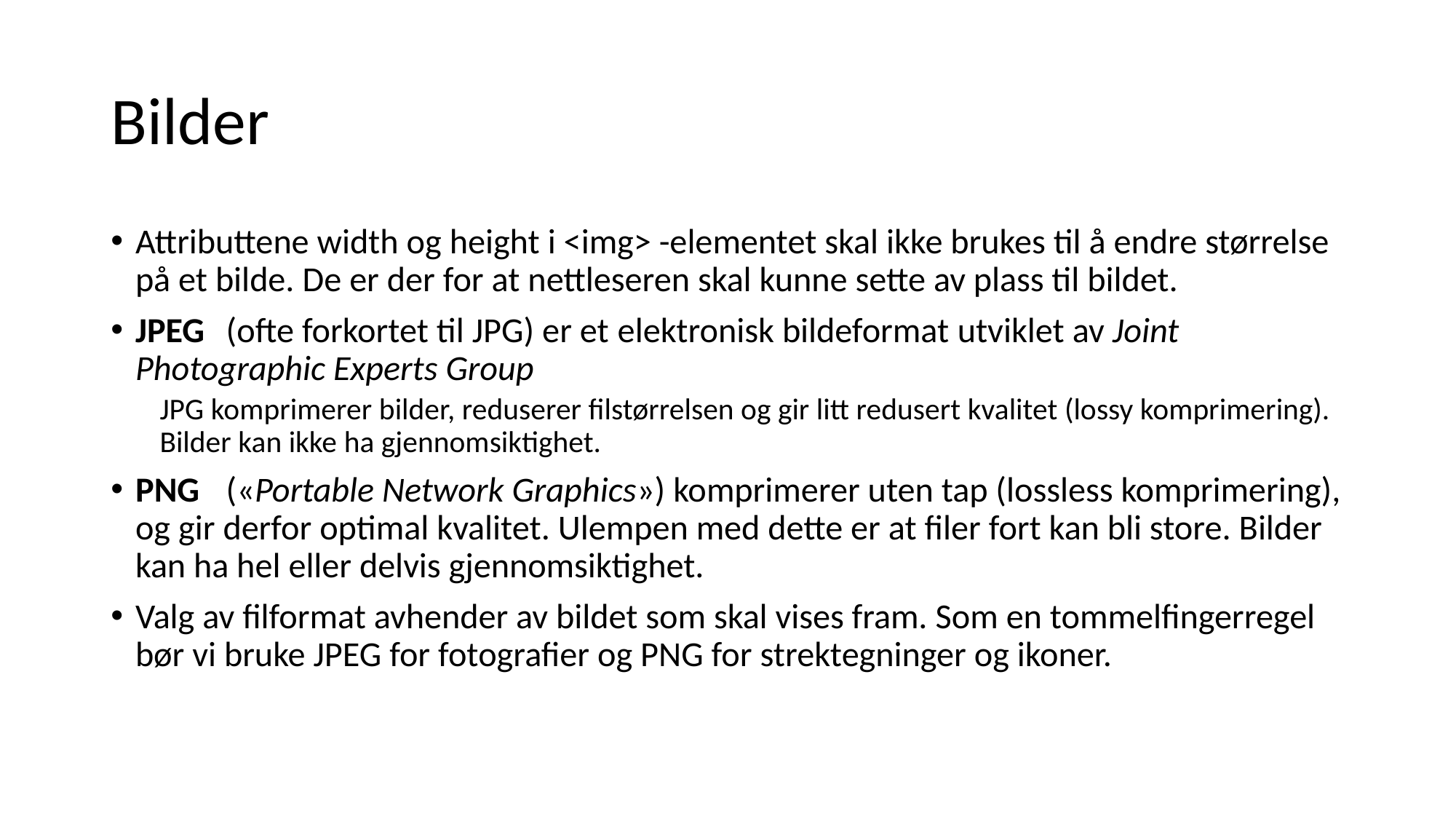

# Bilder
Attributtene width og height i <img> -elementet skal ikke brukes til å endre størrelse på et bilde. De er der for at nettleseren skal kunne sette av plass til bildet.
JPEG	(ofte forkortet til JPG) er et elektronisk bildeformat utviklet av Joint Photographic Experts Group
JPG komprimerer bilder, reduserer filstørrelsen og gir litt redusert kvalitet (lossy komprimering). Bilder kan ikke ha gjennomsiktighet.
PNG 	(«Portable Network Graphics») komprimerer uten tap (lossless komprimering), og gir derfor optimal kvalitet. Ulempen med dette er at filer fort kan bli store. Bilder kan ha hel eller delvis gjennomsiktighet.
Valg av filformat avhender av bildet som skal vises fram. Som en tommelfingerregel bør vi bruke JPEG for fotografier og PNG for strektegninger og ikoner.